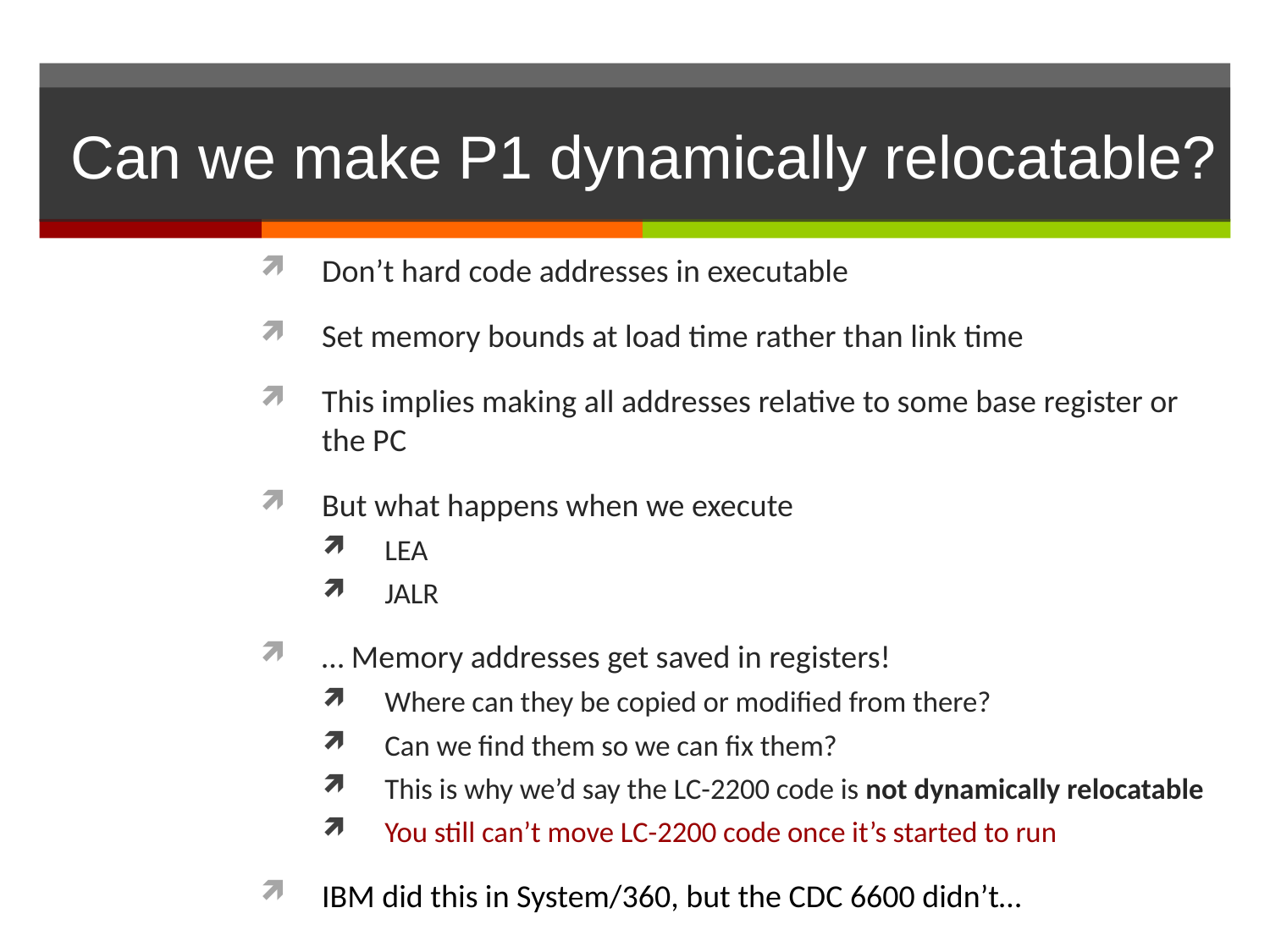

# Can we make P1 dynamically relocatable?
Don’t hard code addresses in executable
Set memory bounds at load time rather than link time
This implies making all addresses relative to some base register or the PC
But what happens when we execute
LEA
JALR
… Memory addresses get saved in registers!
Where can they be copied or modified from there?
Can we find them so we can fix them?
This is why we’d say the LC-2200 code is not dynamically relocatable
You still can’t move LC-2200 code once it’s started to run
IBM did this in System/360, but the CDC 6600 didn’t…